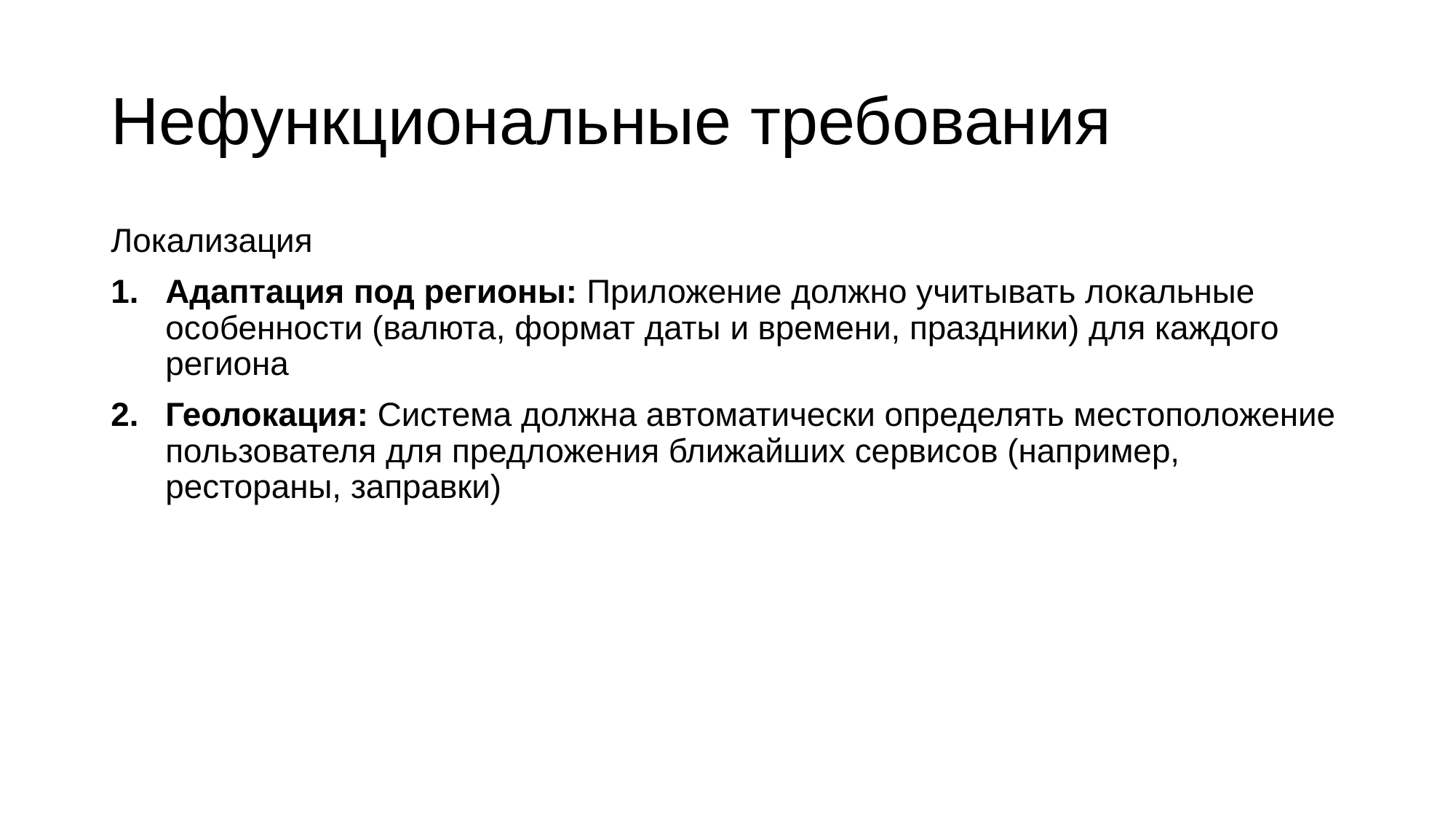

# Нефункциональные требования
Локализация
Адаптация под регионы: Приложение должно учитывать локальные особенности (валюта, формат даты и времени, праздники) для каждого региона
Геолокация: Система должна автоматически определять местоположение пользователя для предложения ближайших сервисов (например, рестораны, заправки)